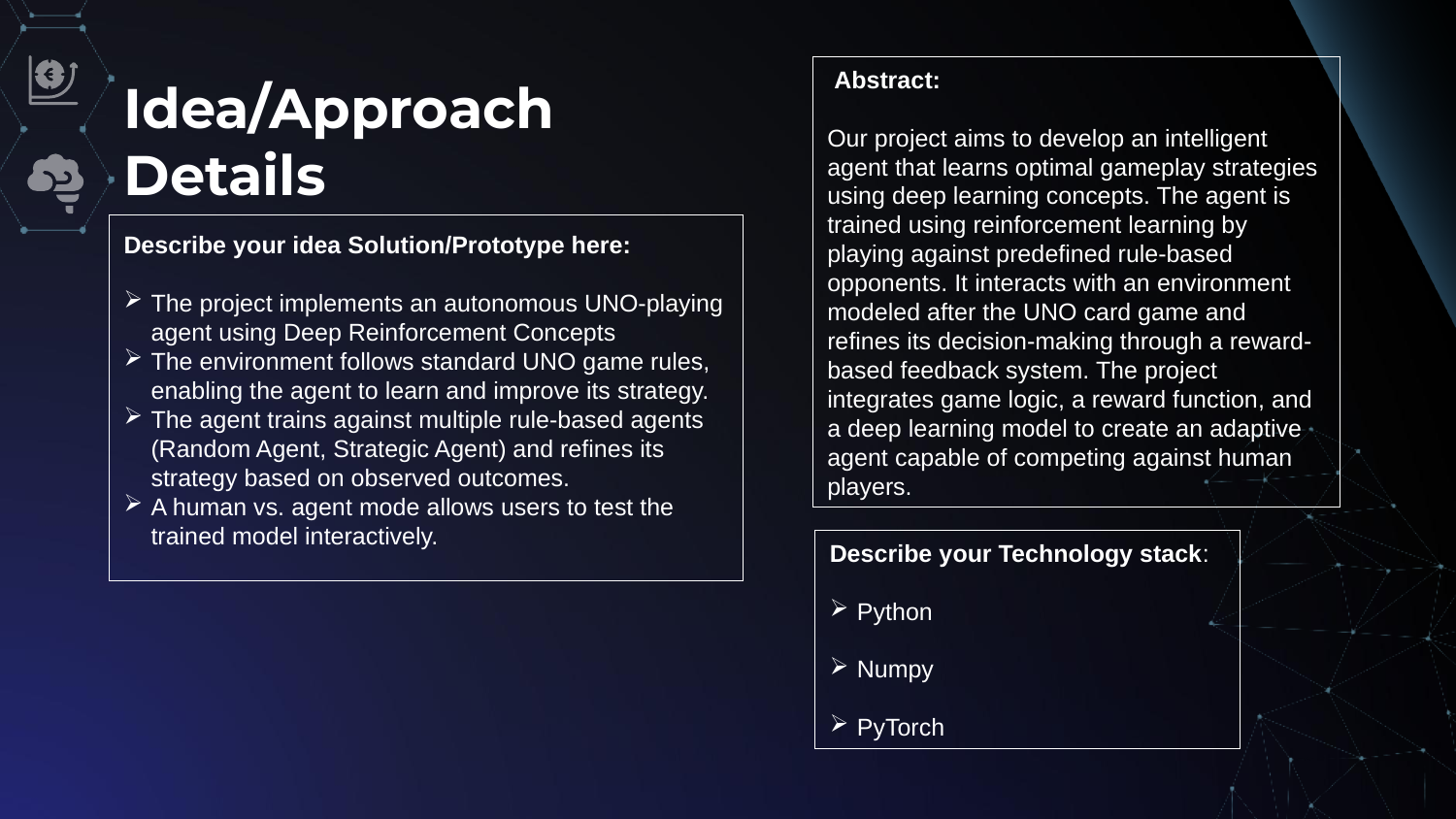

Abstract:

Our project aims to develop an intelligent agent that learns optimal gameplay strategies using deep learning concepts. The agent is trained using reinforcement learning by playing against predefined rule-based opponents. It interacts with an environment modeled after the UNO card game and refines its decision-making through a reward-based feedback system. The project integrates game logic, a reward function, and a deep learning model to create an adaptive agent capable of competing against human players.
# Idea/Approach Details
Describe your idea Solution/Prototype here:

The project implements an autonomous UNO-playing agent using Deep Reinforcement Concepts
The environment follows standard UNO game rules, enabling the agent to learn and improve its strategy.
The agent trains against multiple rule-based agents (Random Agent, Strategic Agent) and refines its strategy based on observed outcomes.
A human vs. agent mode allows users to test the trained model interactively.

Describe your Technology stack:

Python

Numpy

PyTorch